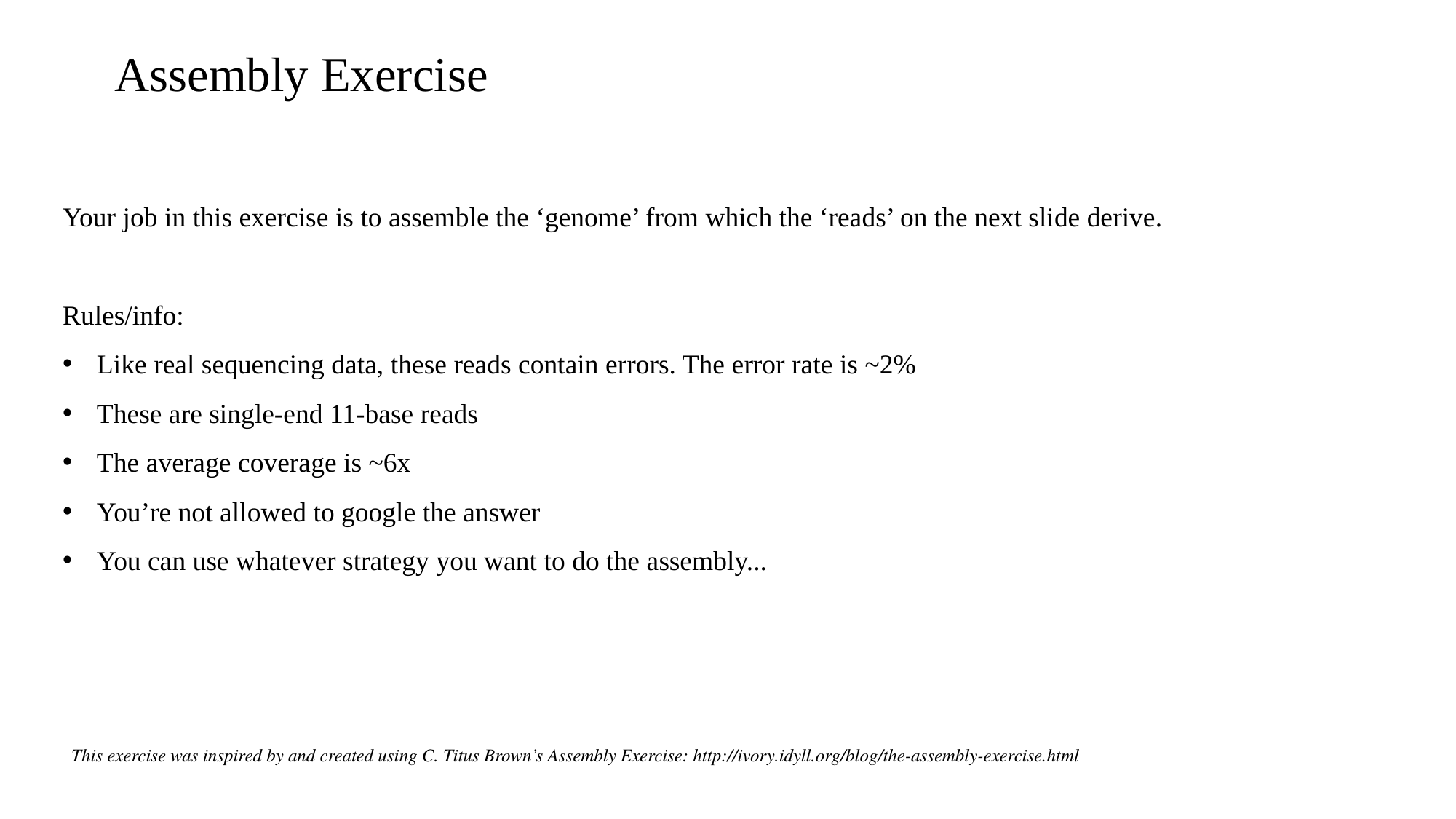

Assembly Exercise
Your job in this exercise is to assemble the ‘genome’ from which the ‘reads’ on the next slide derive.

Rules/info:
Like real sequencing data, these reads contain errors. The error rate is ~2%
These are single-end 11-base reads
The average coverage is ~6x
You’re not allowed to google the answer
You can use whatever strategy you want to do the assembly...
This exercise was inspired by and created using C. Titus Brown’s Assembly Exercise: http://ivory.idyll.org/blog/the-assembly-exercise.html